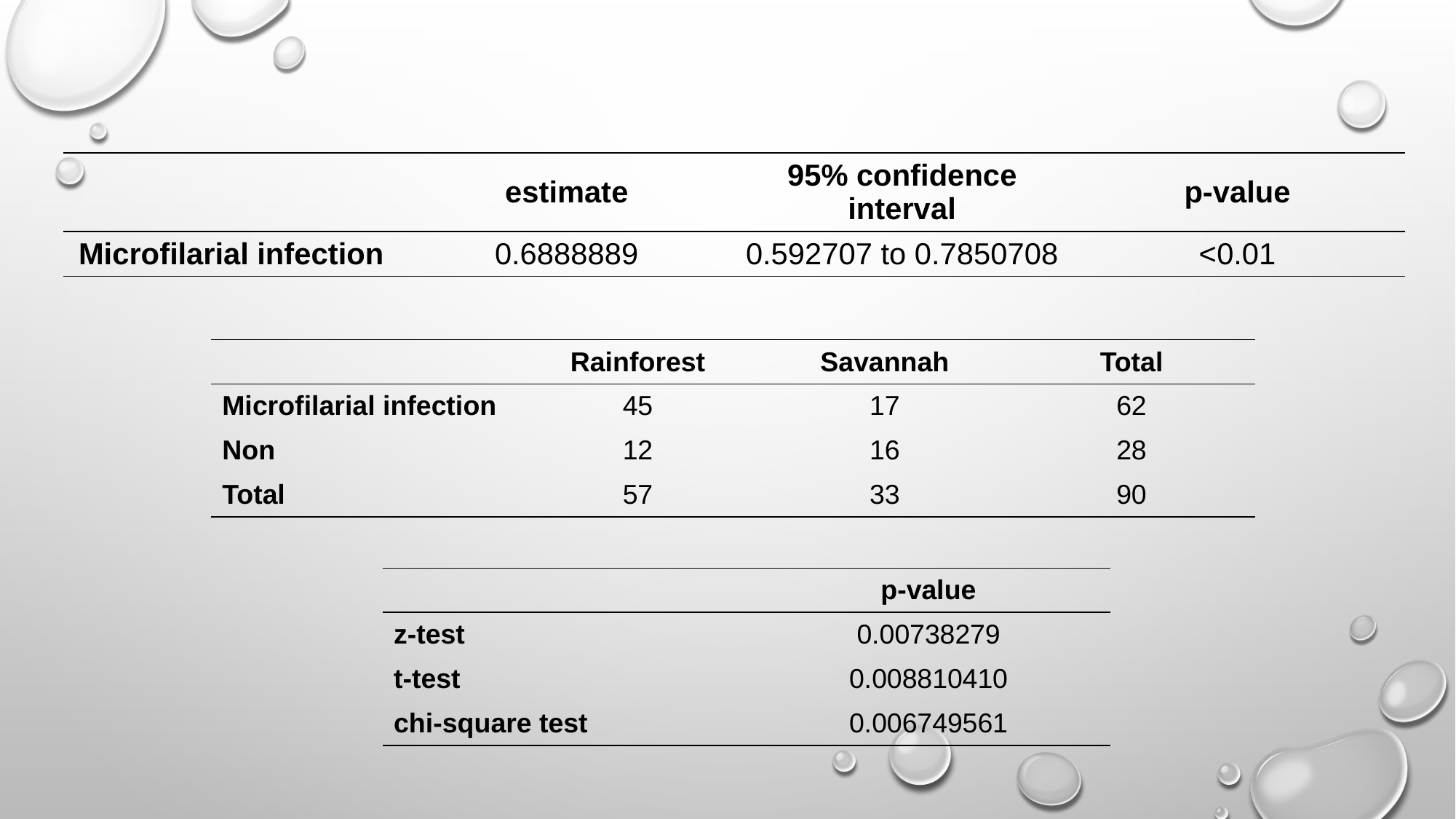

| ​ | estimate​ | 95% confidence interval​ | p-value​ |
| --- | --- | --- | --- |
| Microfilarial infection​ | 0.6888889​ | 0.592707 to 0.7850708​ | <0.01​ |
|  | Rainforest | Savannah | Total |
| --- | --- | --- | --- |
| Microfilarial infection | 45 | 17 | 62 |
| Non | 12 | 16 | 28 |
| Total | 57 | 33 | 90 |
|  | p-value |
| --- | --- |
| z-test | 0.00738279 |
| t-test | 0.008810410 |
| chi-square test | 0.006749561 |